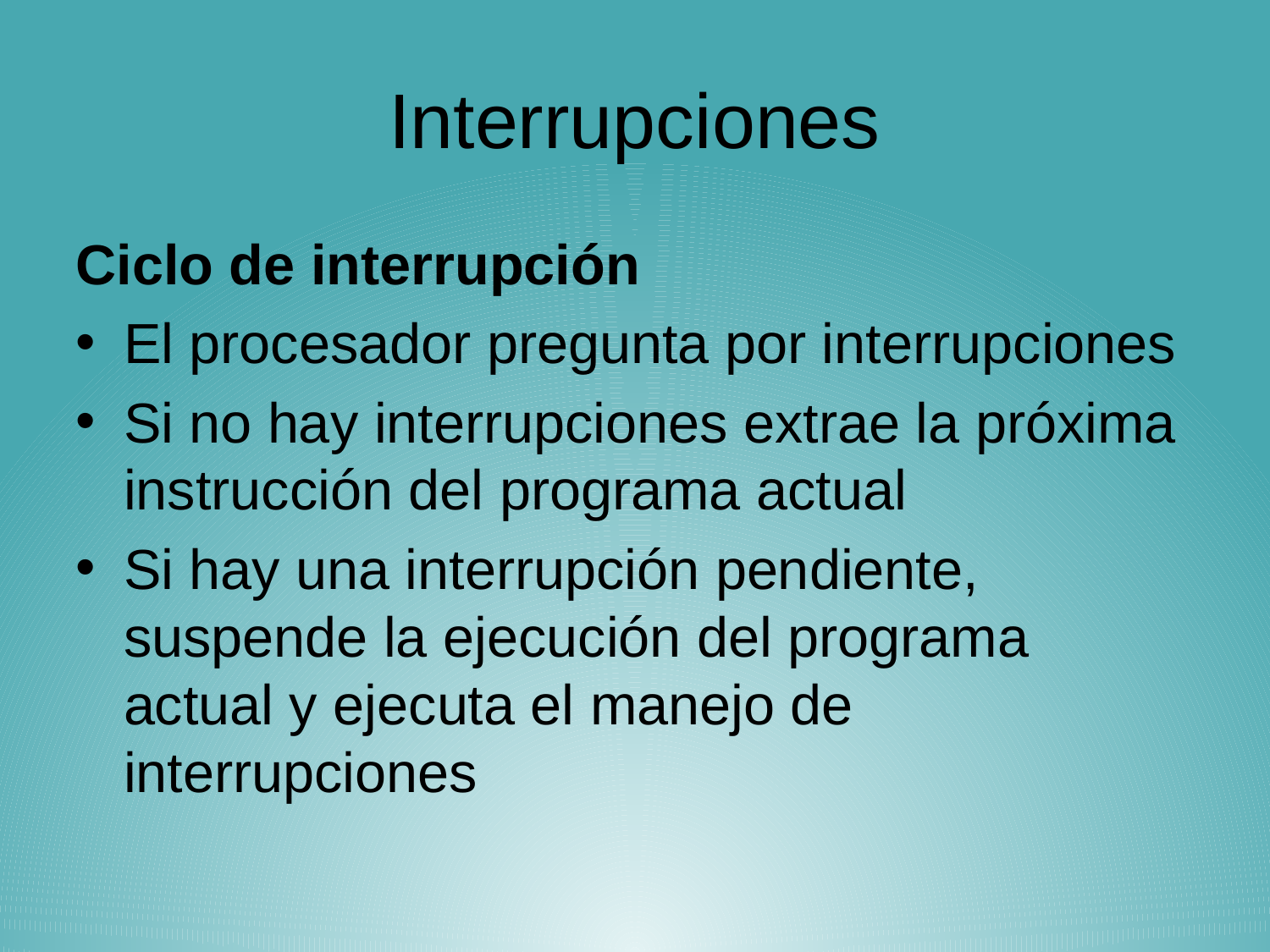

# Interrupciones
Ciclo de interrupción
El procesador pregunta por interrupciones
Si no hay interrupciones extrae la próxima instrucción del programa actual
Si hay una interrupción pendiente, suspende la ejecución del programa actual y ejecuta el manejo de interrupciones